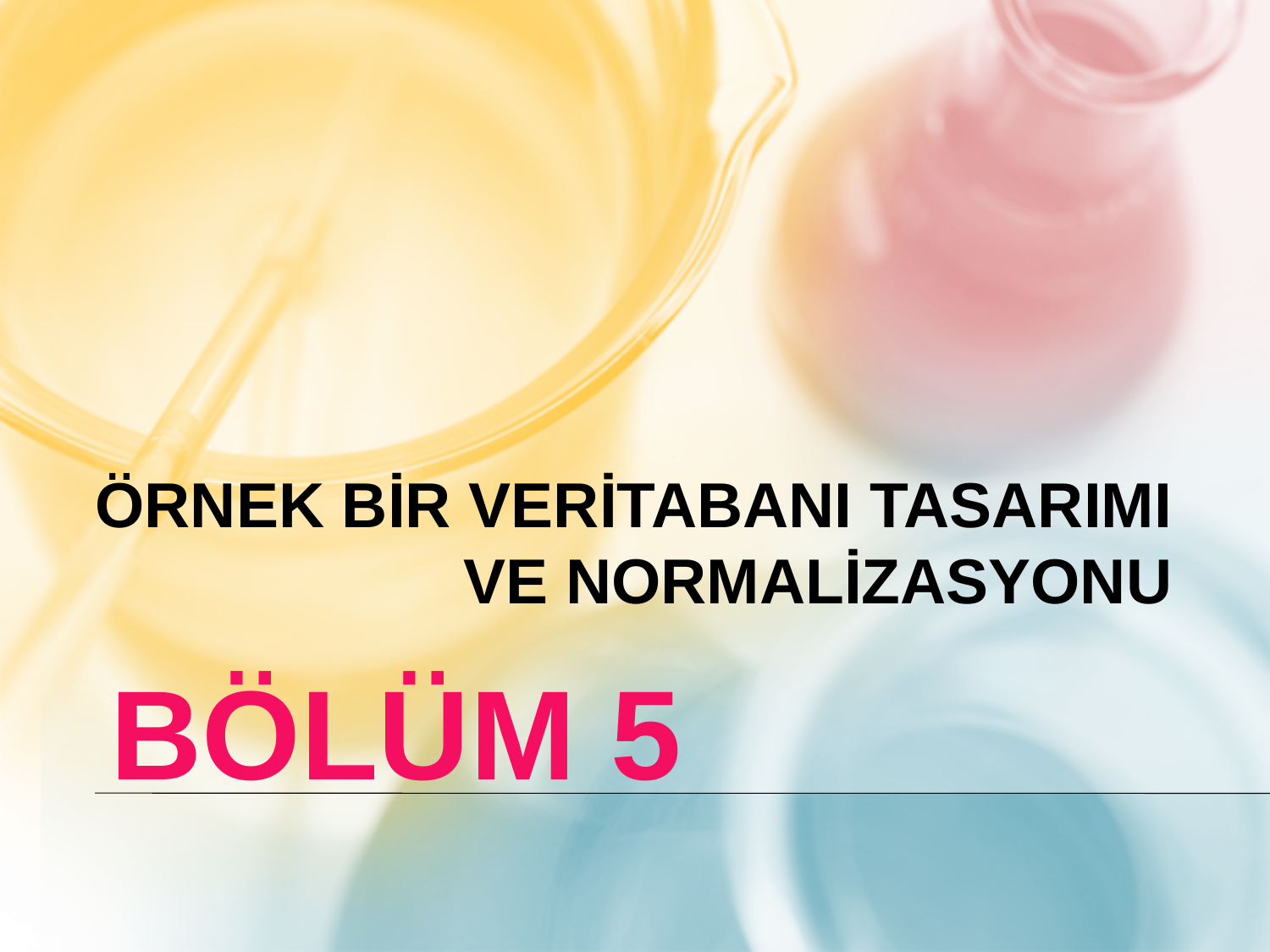

ÖRNEK BİR VERİTABANI TASARIMI VE NORMALİZASYONU
# BÖLÜM 5